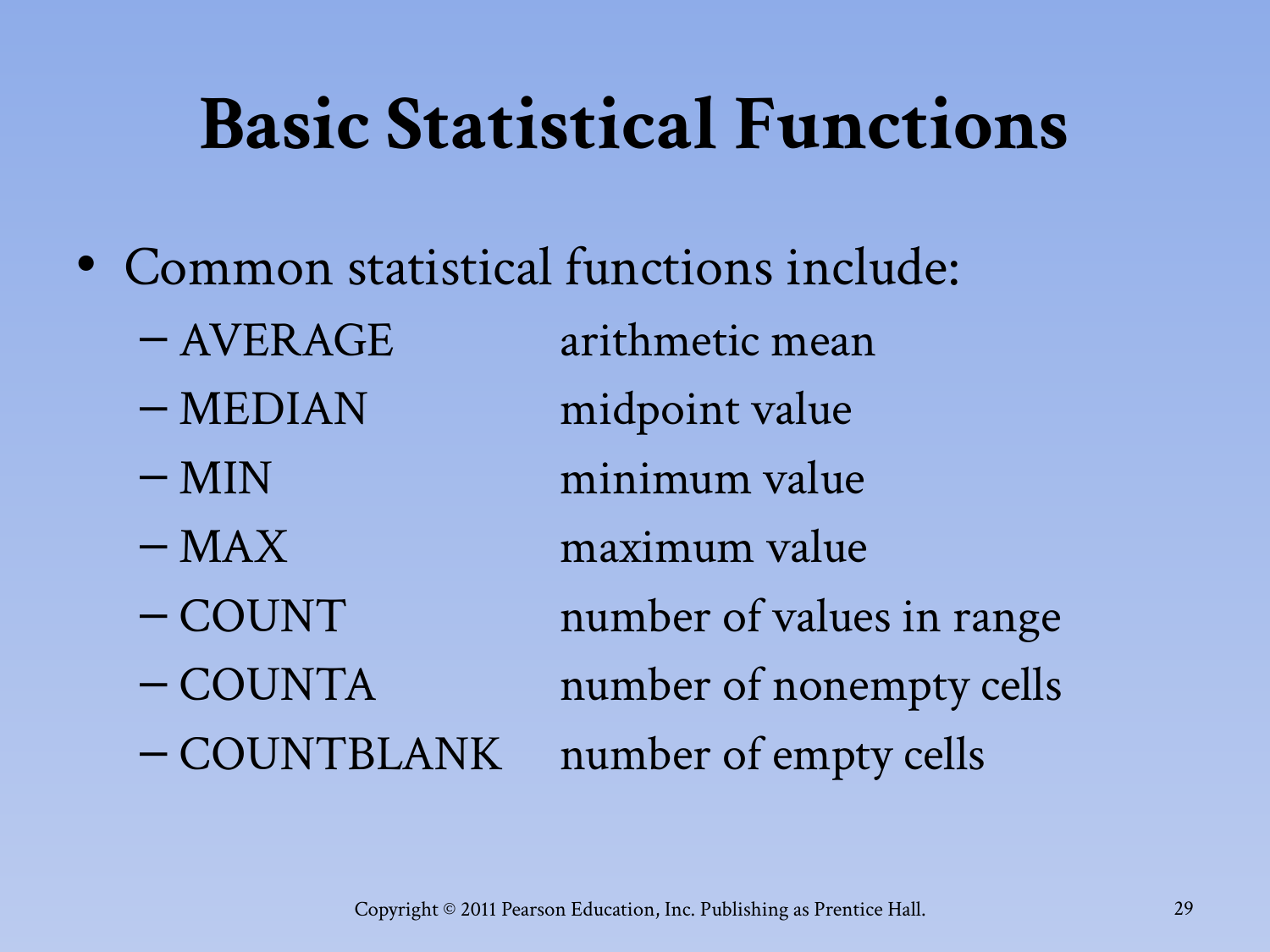

# Basic Statistical Functions
Common statistical functions include:
AVERAGE		arithmetic mean
MEDIAN		midpoint value
MIN			minimum value
MAX			maximum value
COUNT		number of values in range
COUNTA		number of nonempty cells
COUNTBLANK	number of empty cells

Copyright © 2011 Pearson Education, Inc. Publishing as Prentice Hall.

29